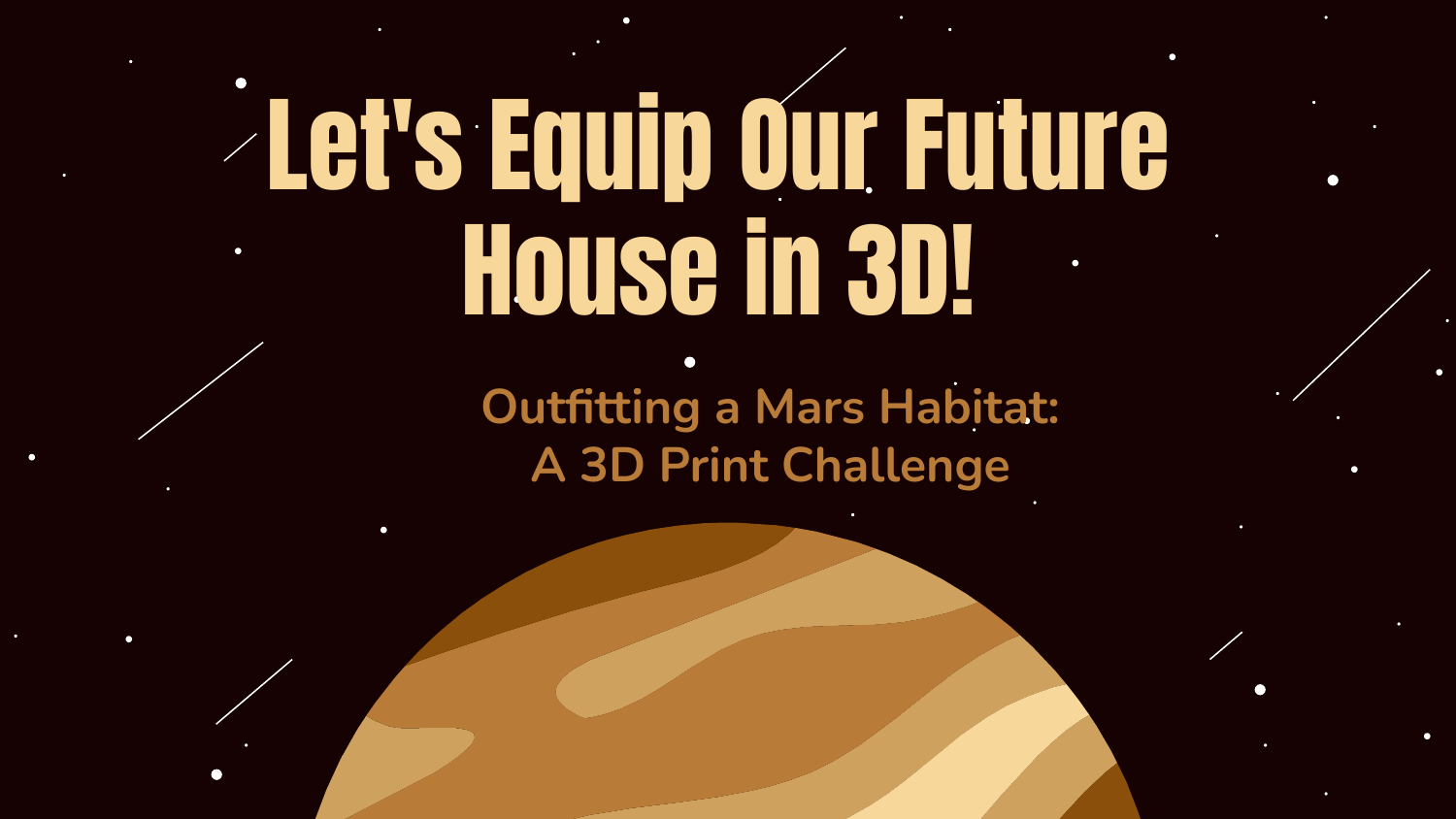

# Let's Equip Our Future House in 3D!
Outfitting a Mars Habitat: A 3D Print Challenge